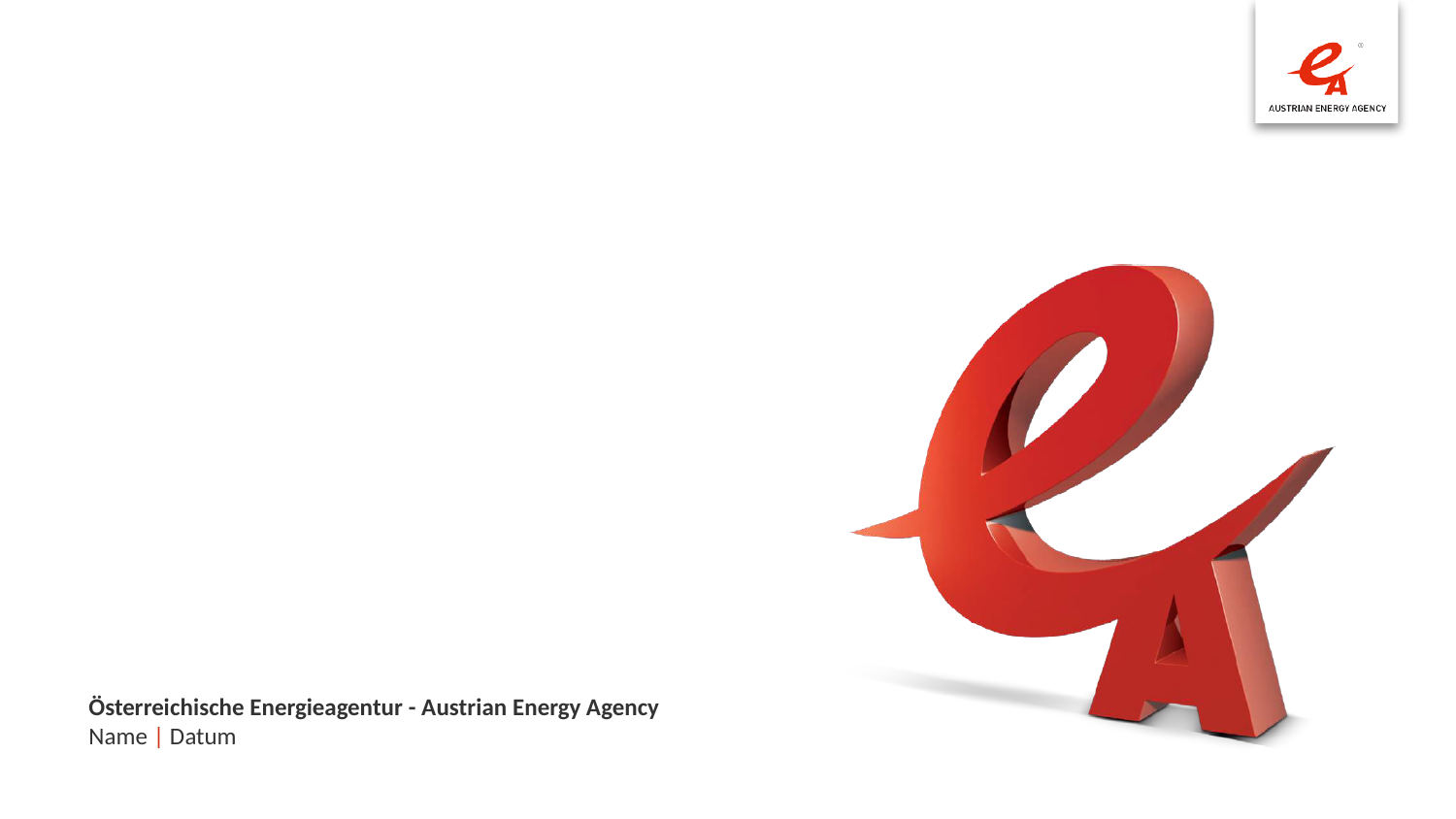

#

Österreichische Energieagentur - Austrian Energy Agency
Name | Datum